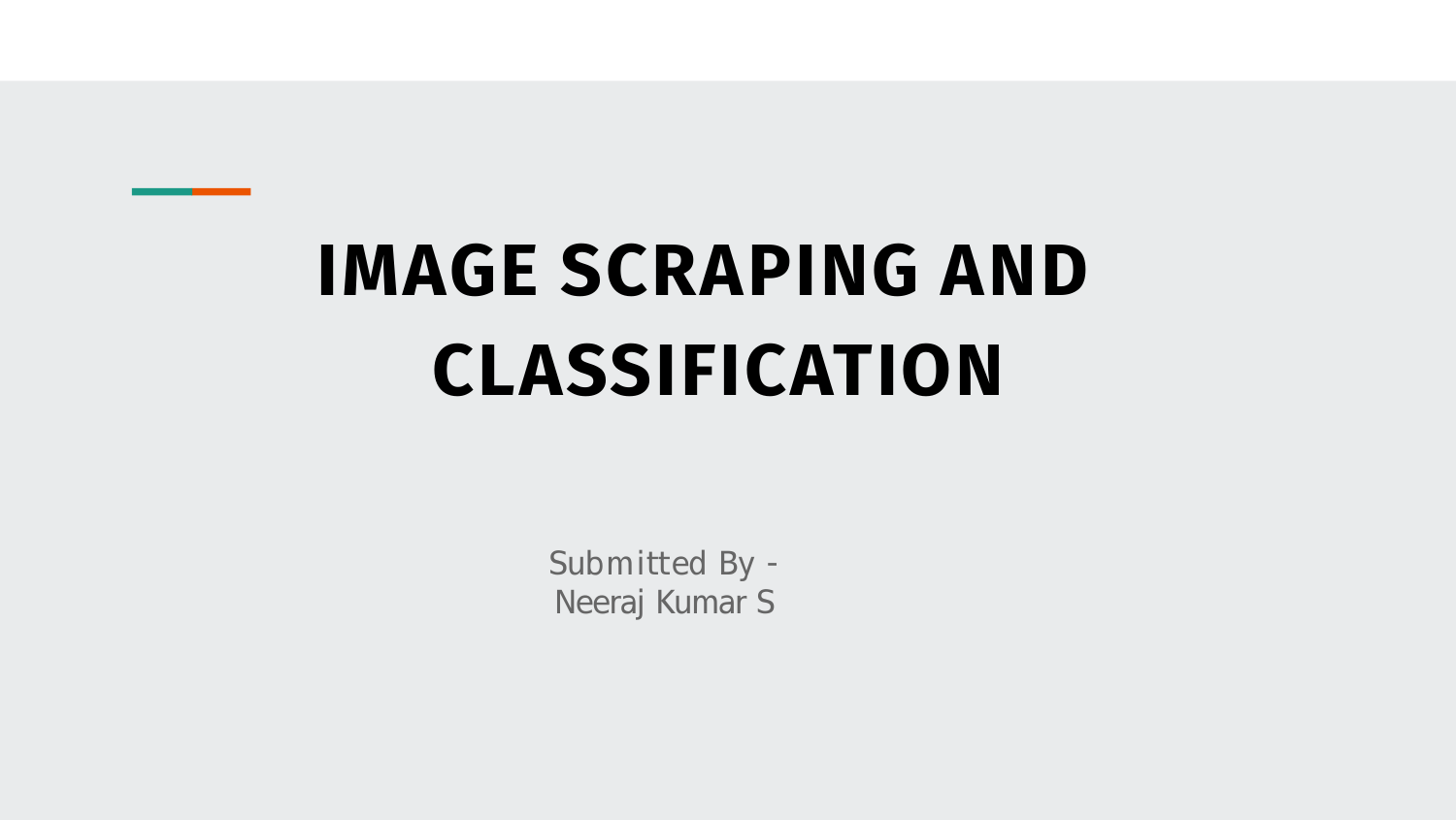

# IMAGE SCRAPING AND  CLASSIFICATION
Submitted By -
Neeraj Kumar S
Classification: Internal